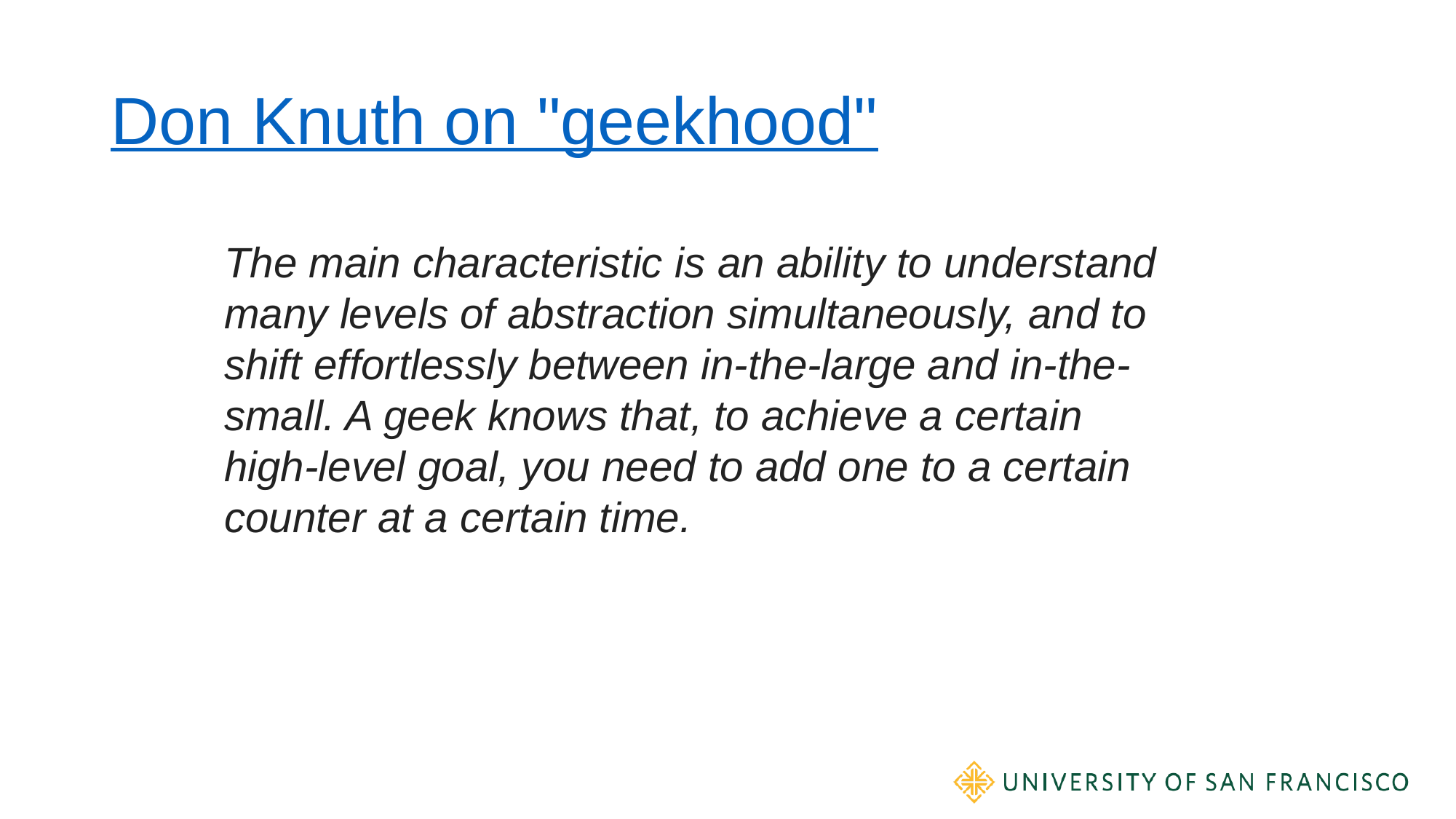

# Don Knuth on "geekhood"
The main characteristic is an ability to understand many levels of abstraction simultaneously, and to shift effortlessly between in-the-large and in-the-small. A geek knows that, to achieve a certain high-level goal, you need to add one to a certain counter at a certain time.